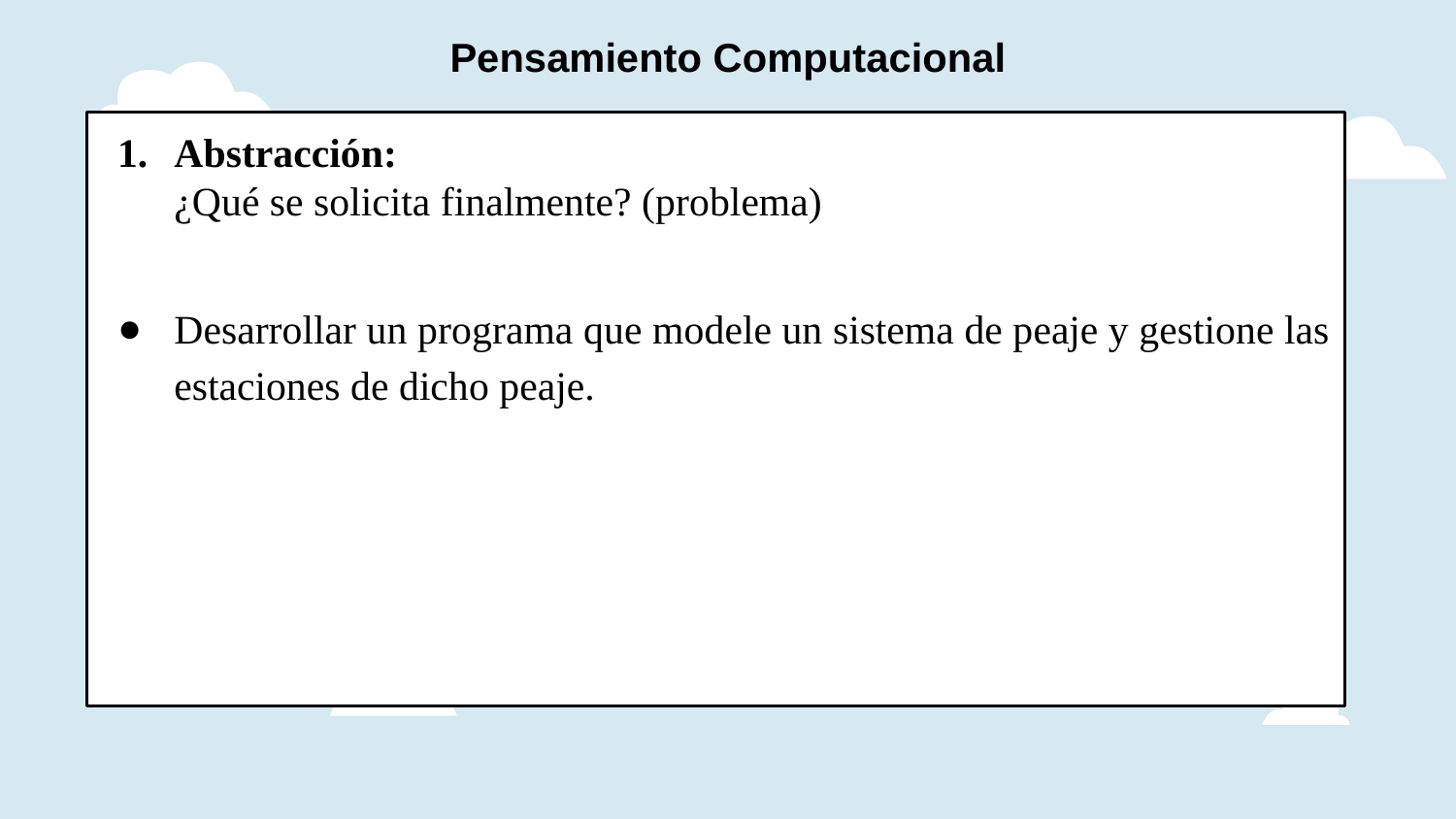

# Pensamiento Computacional
Abstracción:
¿Qué se solicita finalmente? (problema)

Desarrollar un programa que modele un sistema de peaje y gestione las estaciones de dicho peaje.